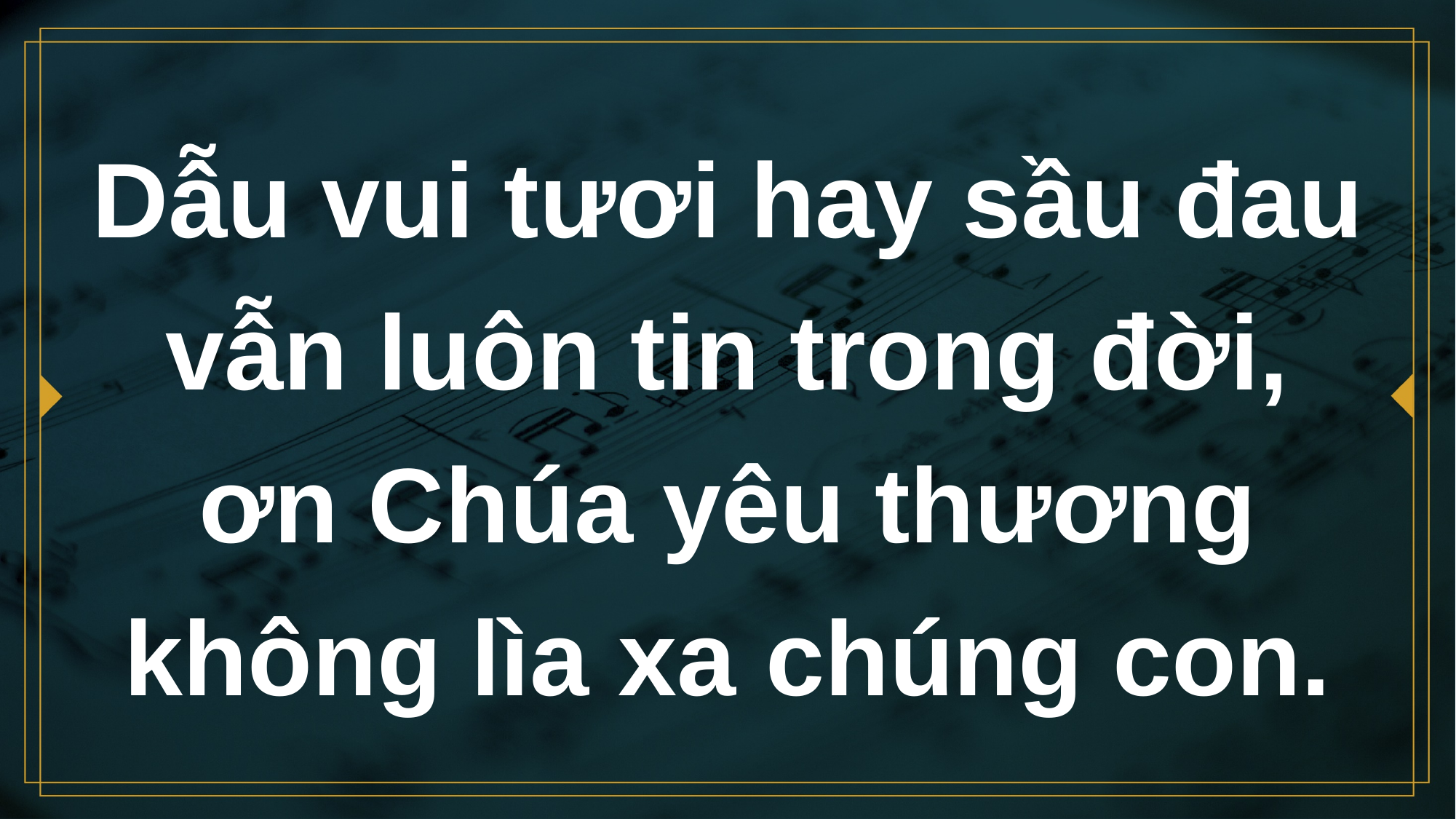

# Dẫu vui tươi hay sầu đau vẫn luôn tin trong đời, ơn Chúa yêu thương không lìa xa chúng con.